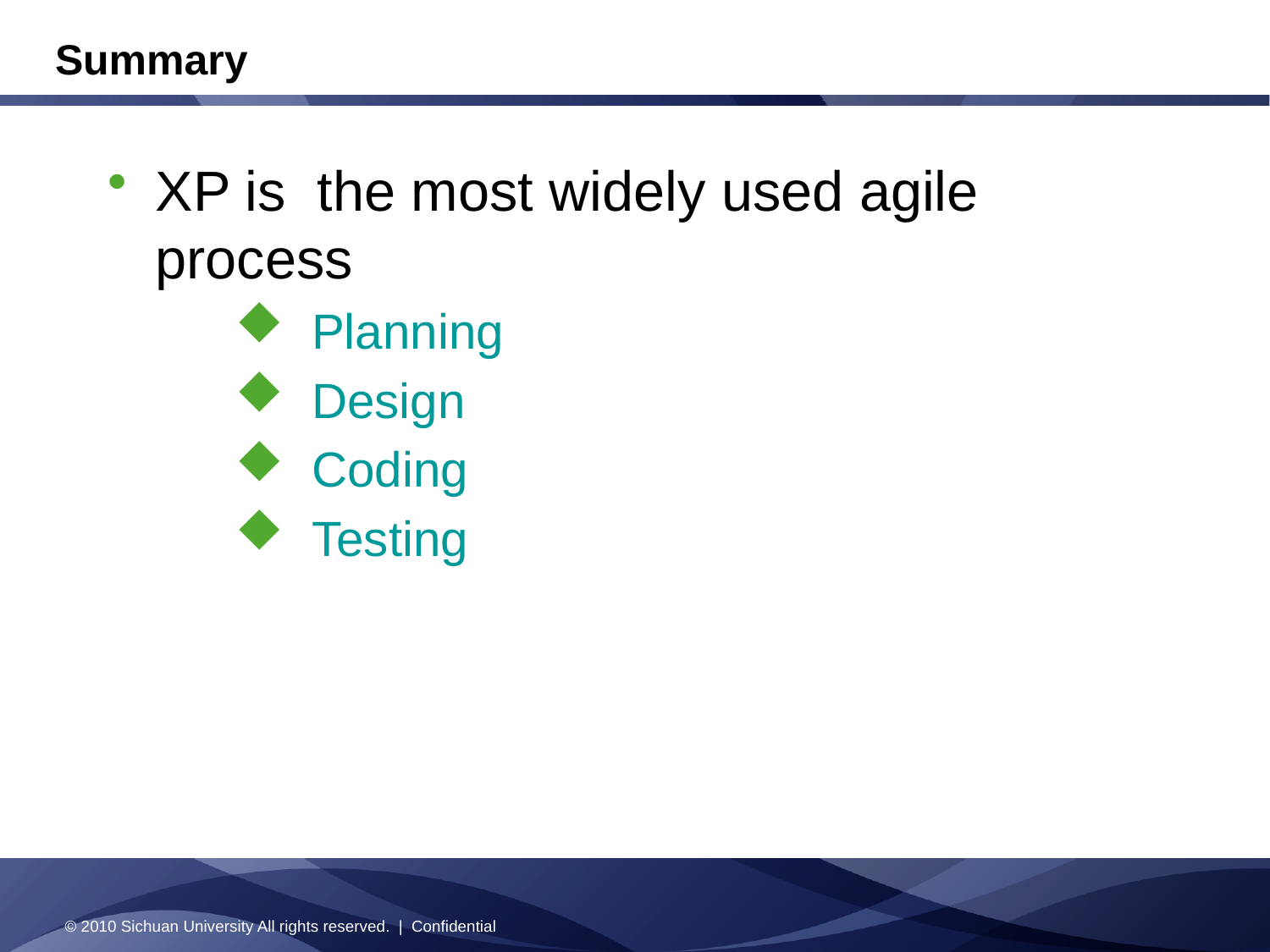

Summary
XP is  the most widely used agile process
  Planning
  Design
  Coding
  Testing

© 2010 Sichuan University All rights reserved.  |  Confidential